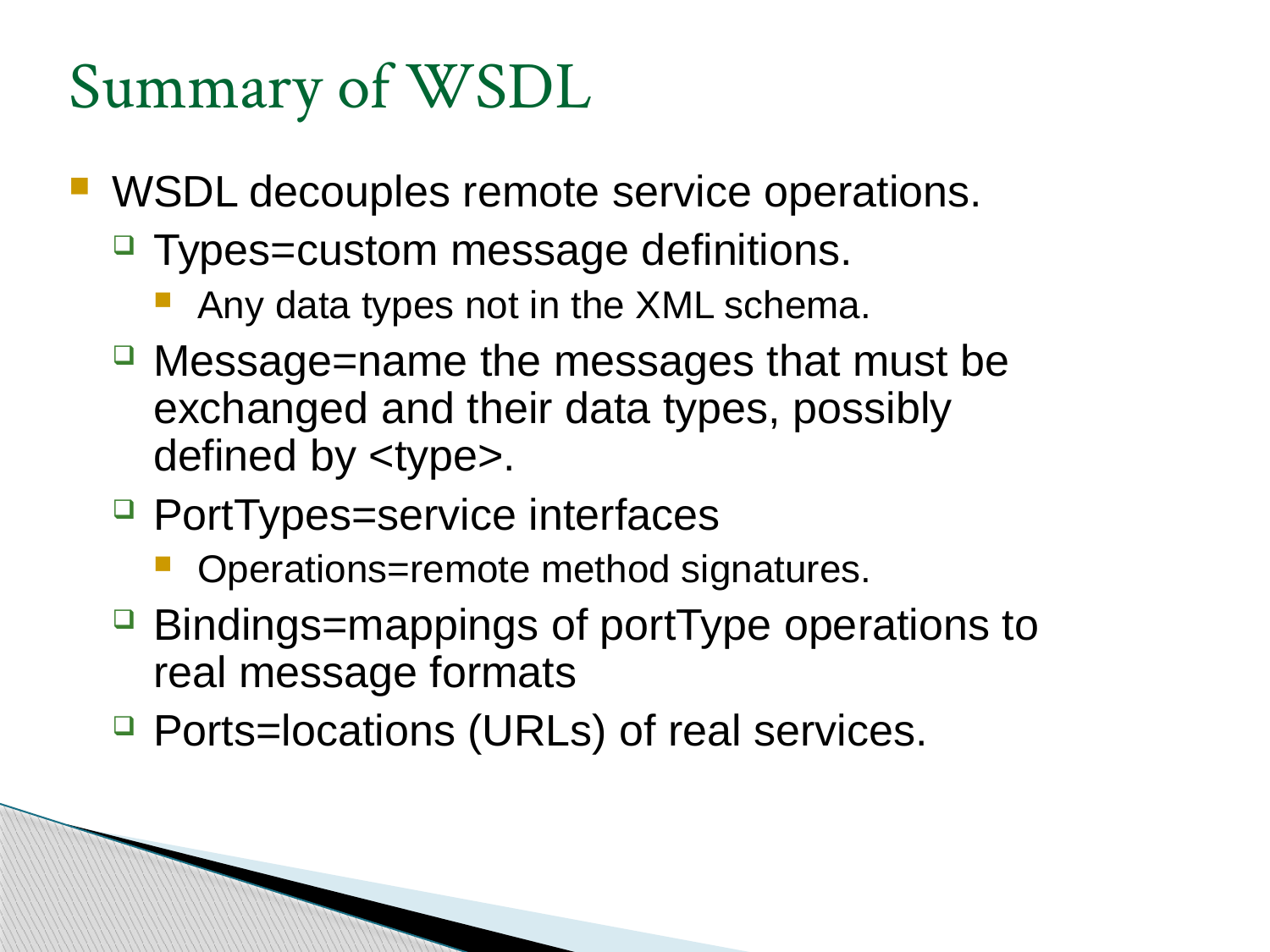

Summary of WSDL
WSDL decouples remote service operations.
Types=custom message definitions.
Any data types not in the XML schema.
Message=name the messages that must be exchanged and their data types, possibly defined by <type>.
PortTypes=service interfaces
Operations=remote method signatures.
Bindings=mappings of portType operations to real message formats
Ports=locations (URLs) of real services.